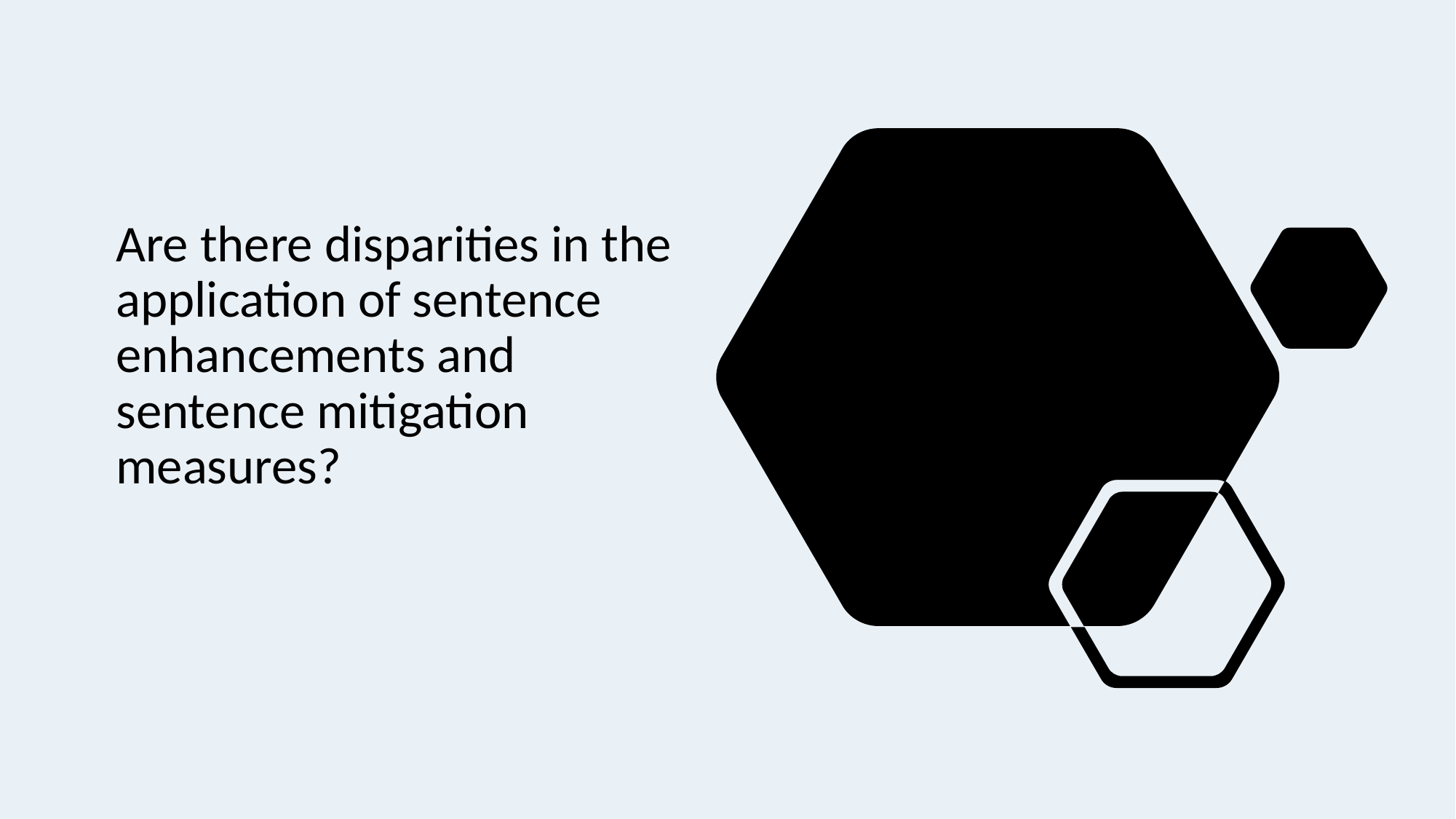

# Are there disparities in the application of sentence enhancements and sentence mitigation measures?